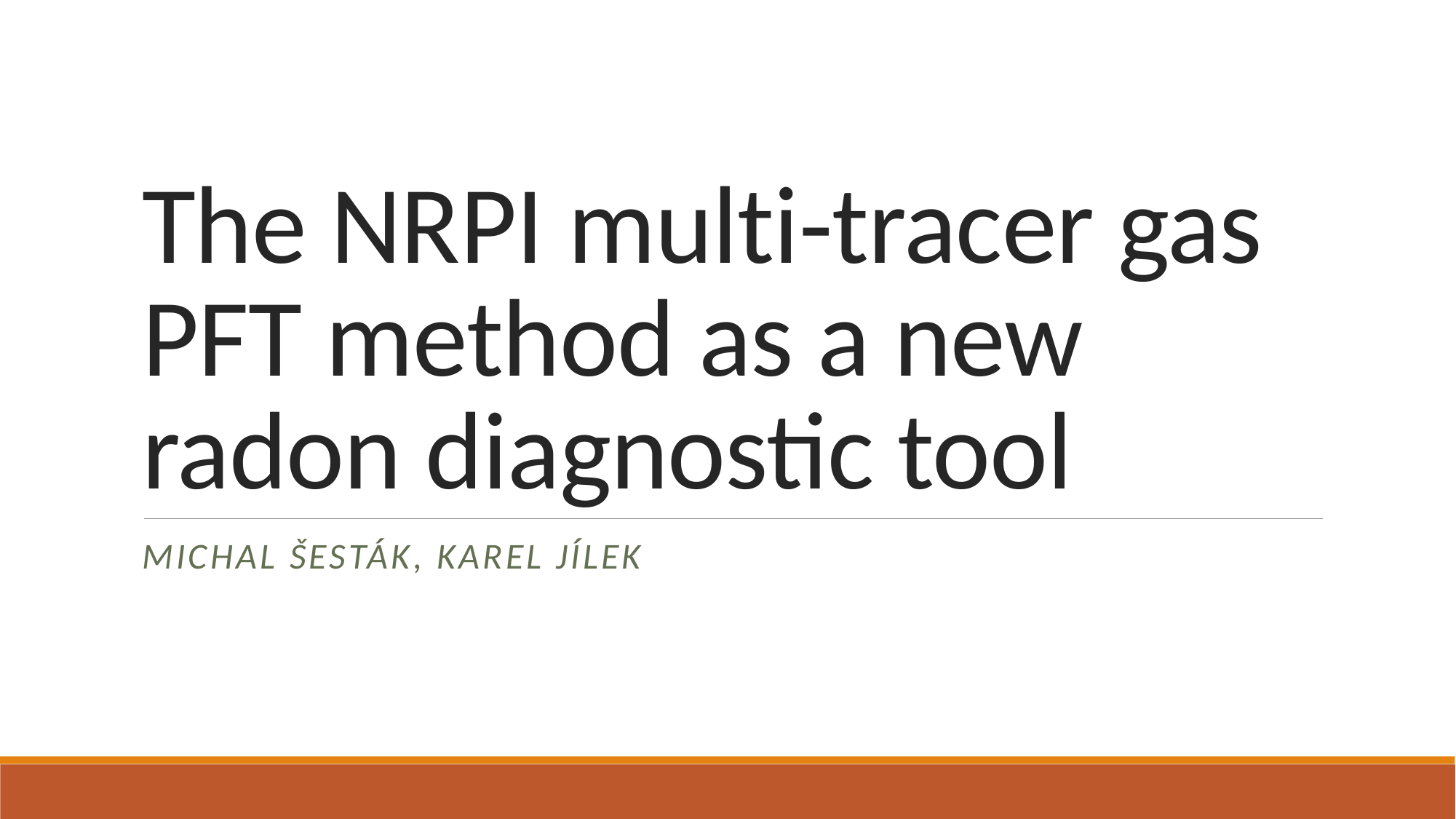

# The NRPI multi-tracer gas PFT method as a new radon diagnostic tool
Michal Šesták, Karel Jílek